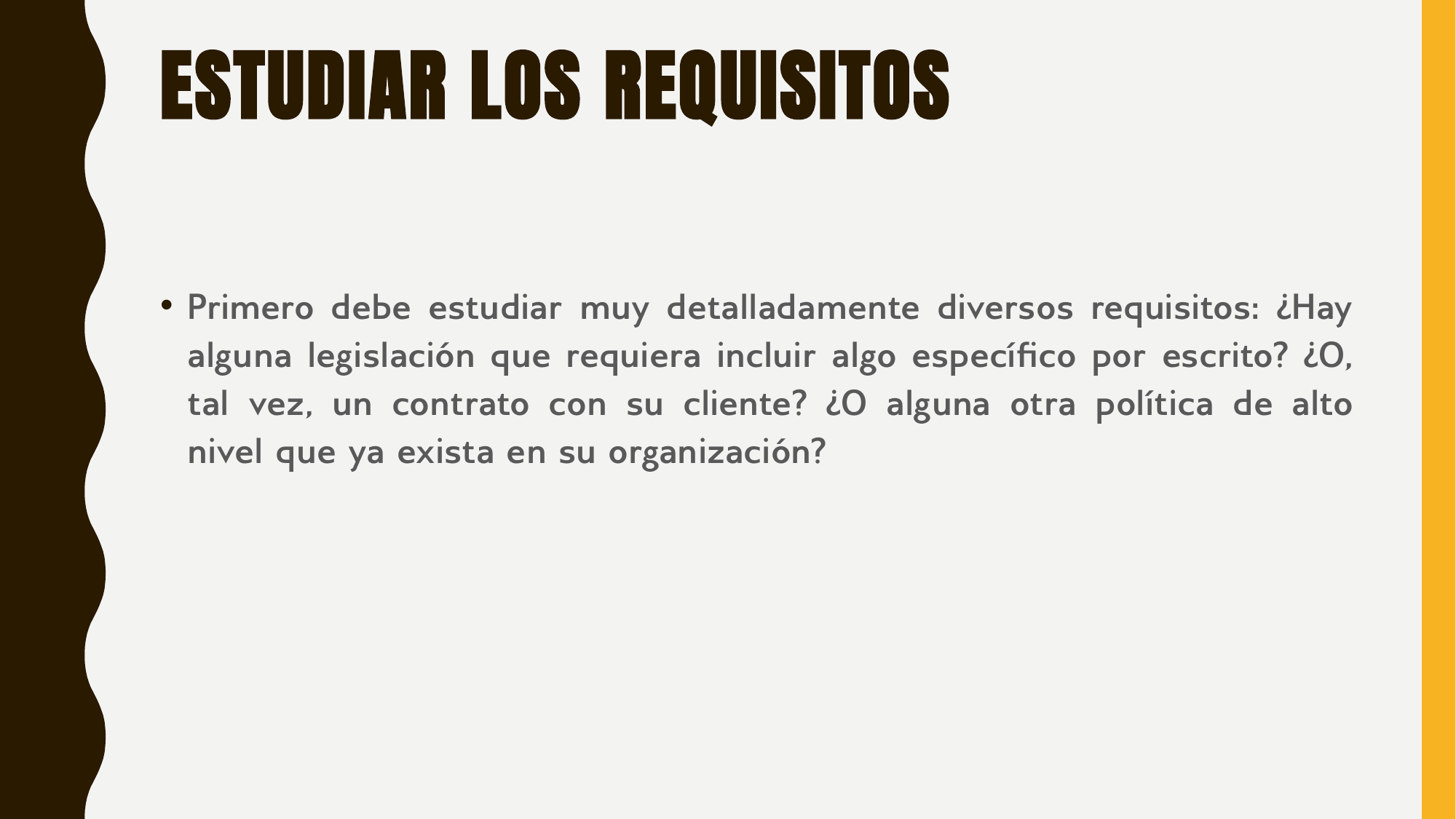

# Estudiar los requisitos
Primero debe estudiar muy detalladamente diversos requisitos: ¿Hay alguna legislación que requiera incluir algo específico por escrito? ¿O, tal vez, un contrato con su cliente? ¿O alguna otra política de alto nivel que ya exista en su organización?